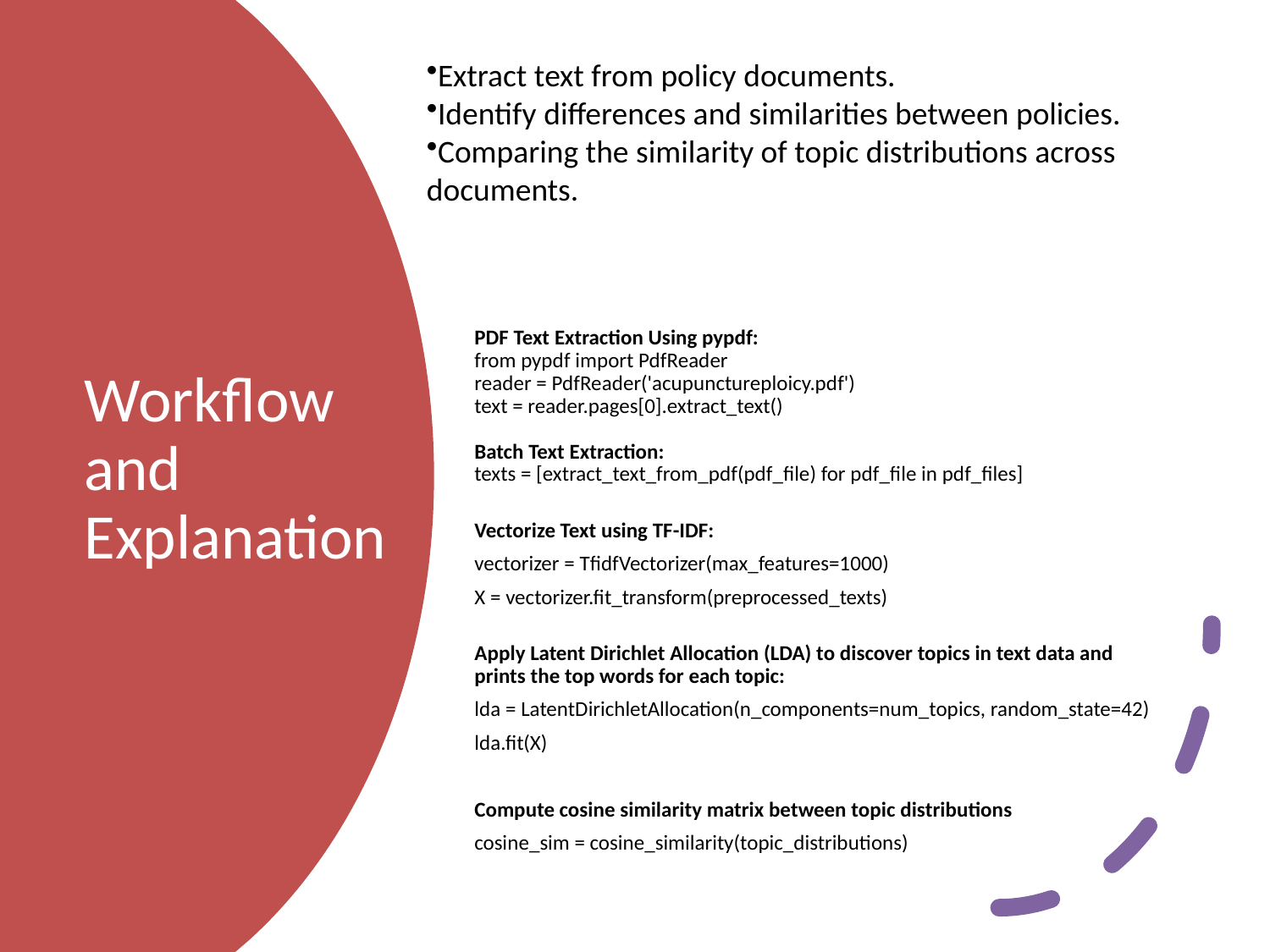

Extract text from policy documents.
Identify differences and similarities between policies.
Comparing the similarity of topic distributions across documents.
# Workflow and Explanation

PDF Text Extraction Using pypdf:
from pypdf import PdfReader
reader = PdfReader('acupunctureploicy.pdf')
text = reader.pages[0].extract_text()
Batch Text Extraction:
texts = [extract_text_from_pdf(pdf_file) for pdf_file in pdf_files]
Vectorize Text using TF-IDF:
vectorizer = TfidfVectorizer(max_features=1000)
X = vectorizer.fit_transform(preprocessed_texts)
Apply Latent Dirichlet Allocation (LDA) to discover topics in text data and prints the top words for each topic:
lda = LatentDirichletAllocation(n_components=num_topics, random_state=42)
lda.fit(X)

Compute cosine similarity matrix between topic distributions
cosine_sim = cosine_similarity(topic_distributions)